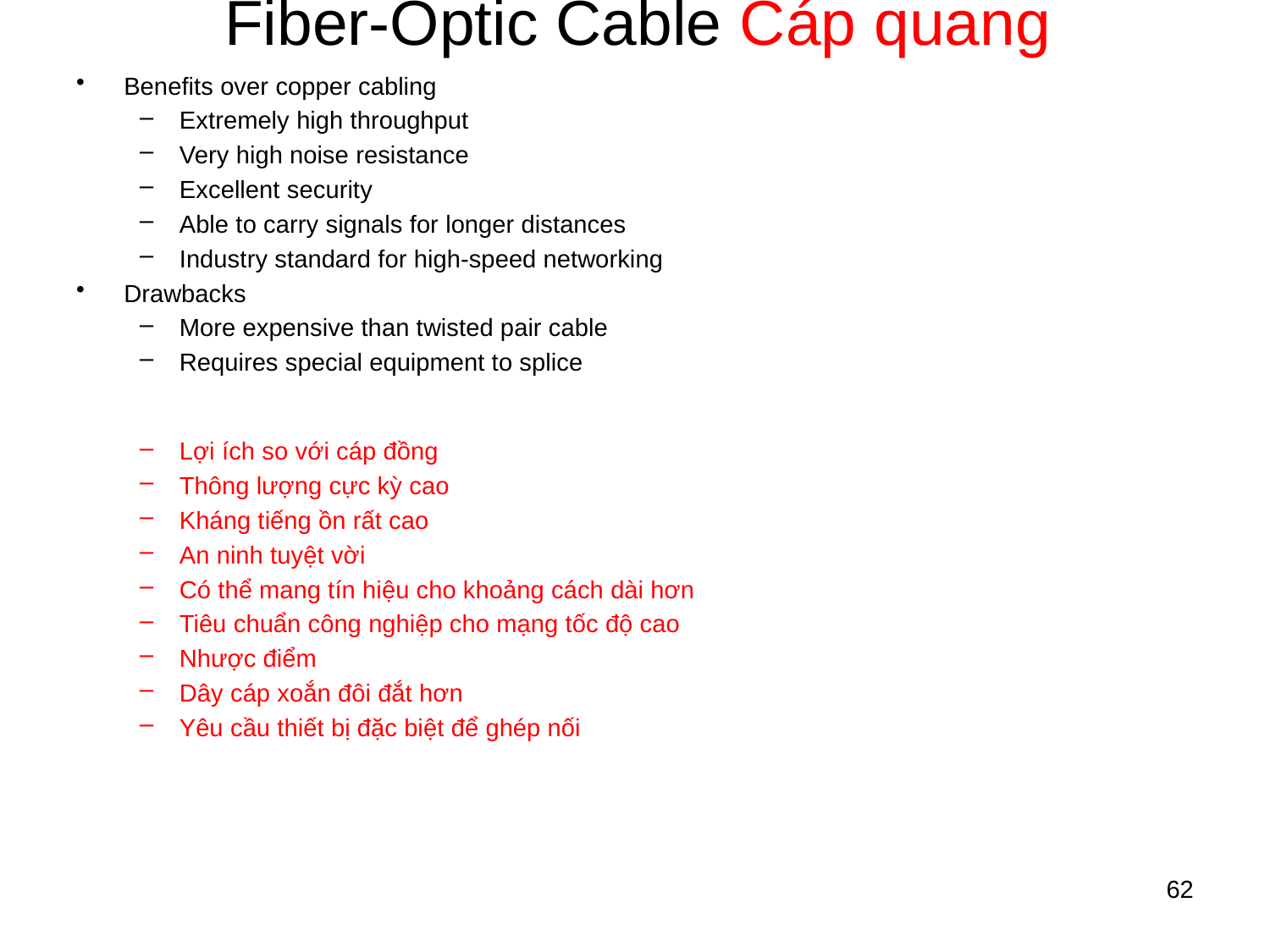

# Fiber-Optic Cable Cáp quang
Benefits over copper cabling
Extremely high throughput
Very high noise resistance
Excellent security
Able to carry signals for longer distances
Industry standard for high-speed networking
Drawbacks
More expensive than twisted pair cable
Requires special equipment to splice

Lợi ích so với cáp đồng
Thông lượng cực kỳ cao
Kháng tiếng ồn rất cao
An ninh tuyệt vời
Có thể mang tín hiệu cho khoảng cách dài hơn
Tiêu chuẩn công nghiệp cho mạng tốc độ cao
Nhược điểm
Dây cáp xoắn đôi đắt hơn
Yêu cầu thiết bị đặc biệt để ghép nối
62